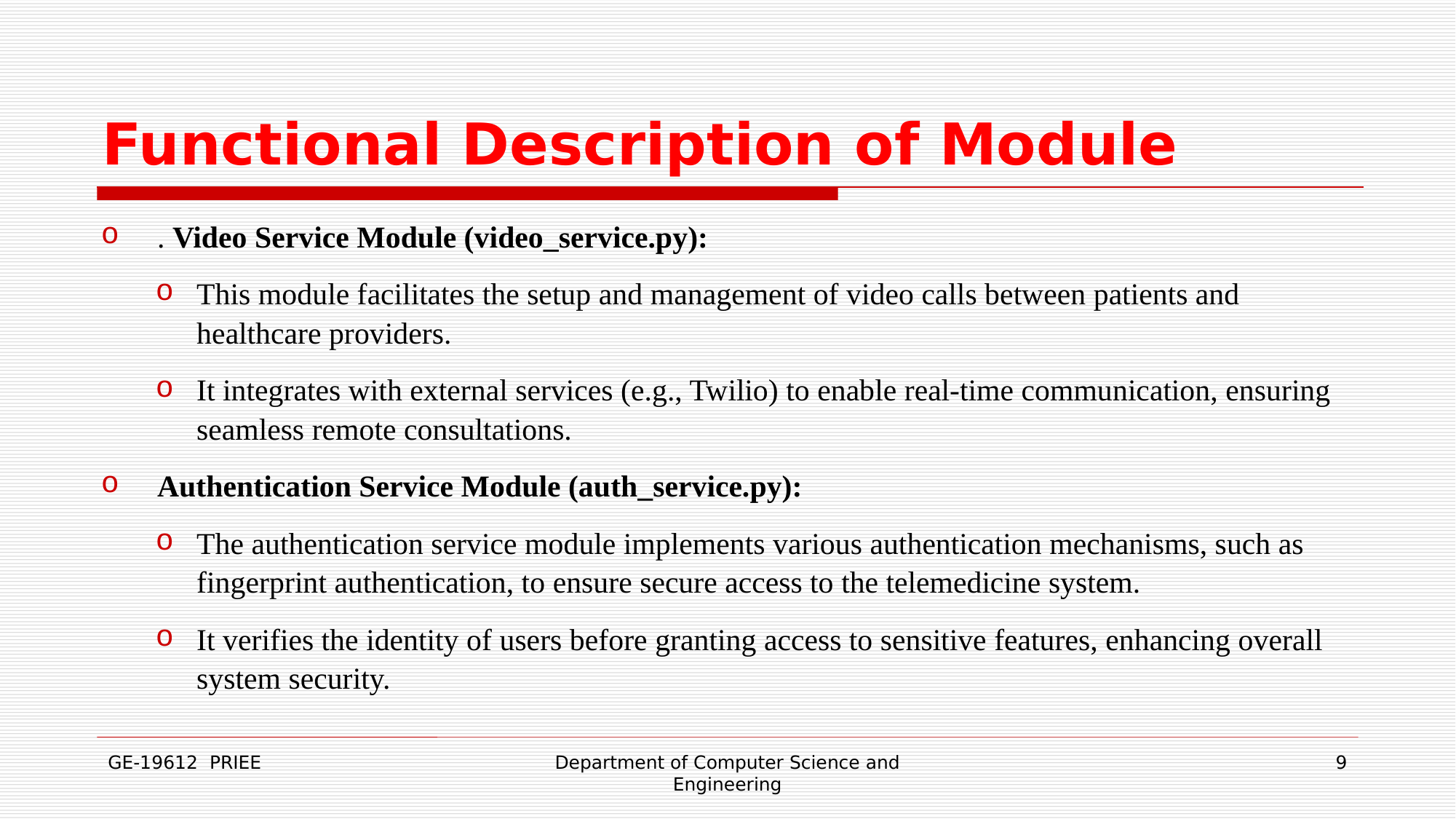

# Functional Description of Module
. Video Service Module (video_service.py):
This module facilitates the setup and management of video calls between patients and healthcare providers.
It integrates with external services (e.g., Twilio) to enable real-time communication, ensuring seamless remote consultations.
Authentication Service Module (auth_service.py):
The authentication service module implements various authentication mechanisms, such as fingerprint authentication, to ensure secure access to the telemedicine system.
It verifies the identity of users before granting access to sensitive features, enhancing overall system security.
GE-19612  PRIEE
Department of Computer Science and Engineering
9